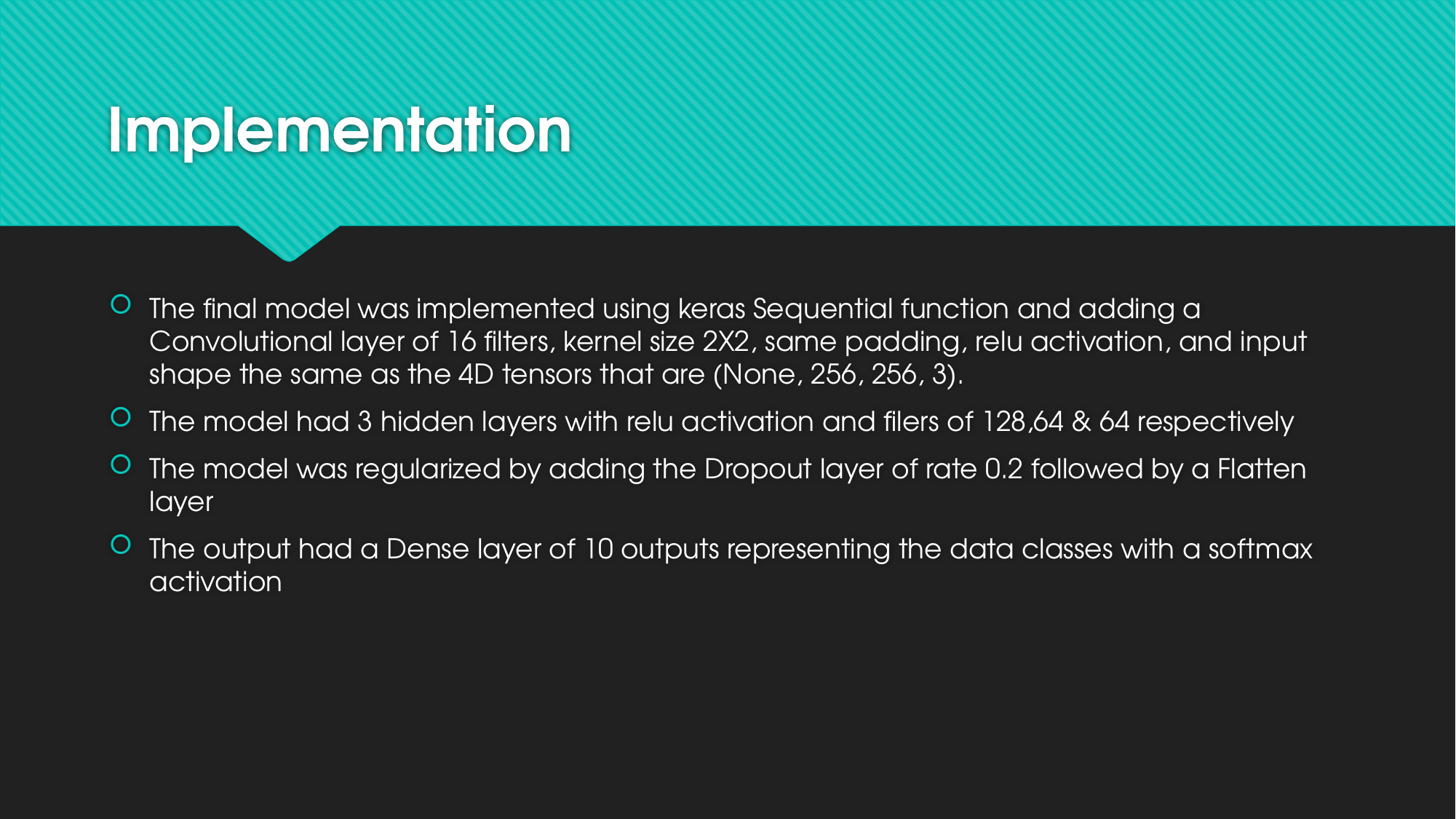

# Implementation
The final model was implemented using keras Sequential function and adding a Convolutional layer of 16 filters, kernel size 2X2, same padding, relu activation, and input shape the same as the 4D tensors that are (None, 256, 256, 3).
The model had 3 hidden layers with relu activation and filers of 128,64 & 64 respectively
The model was regularized by adding the Dropout layer of rate 0.2 followed by a Flatten layer
The output had a Dense layer of 10 outputs representing the data classes with a softmax activation